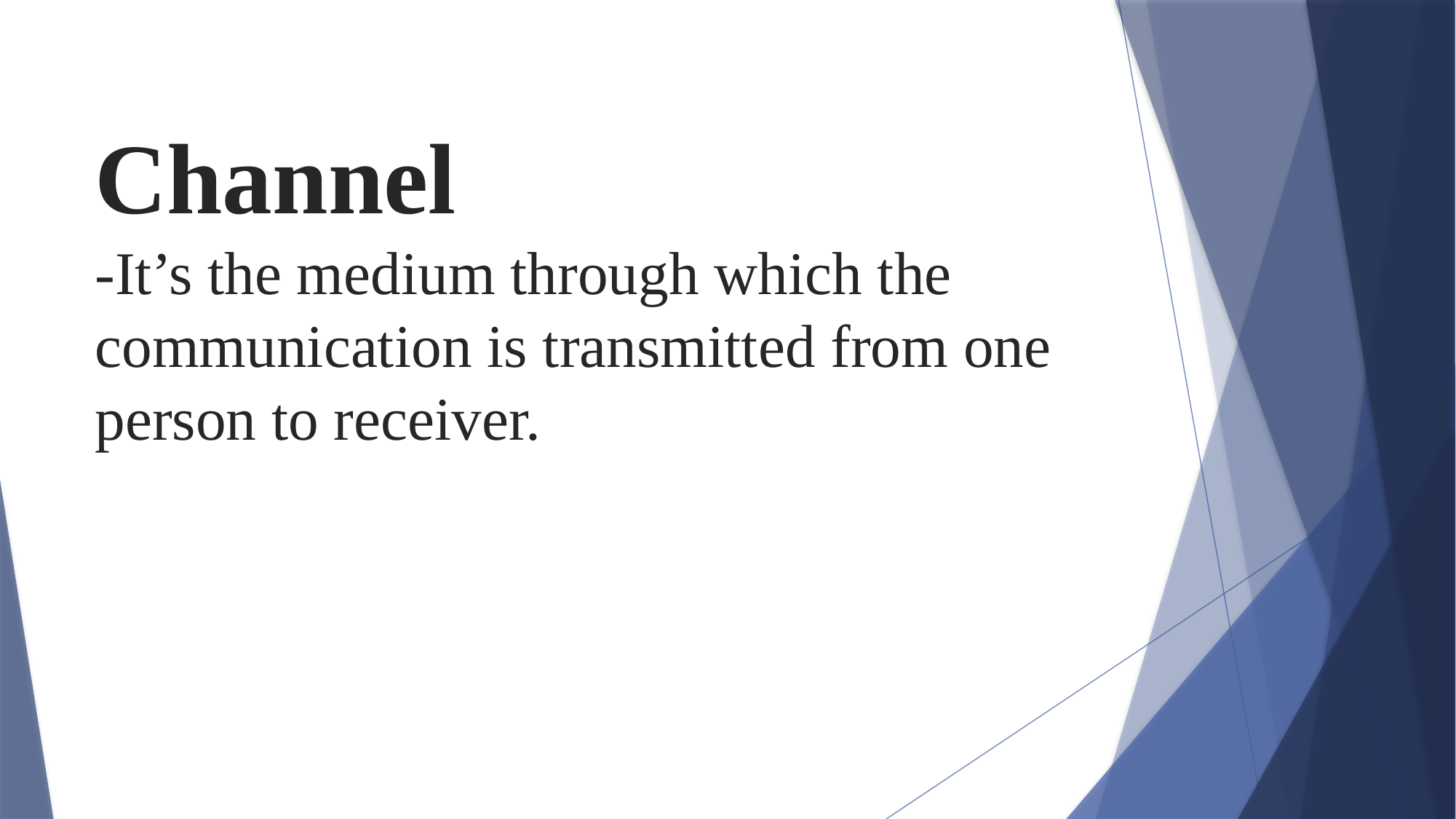

# Channel -It’s the medium through which the communication is transmitted from one person to receiver.